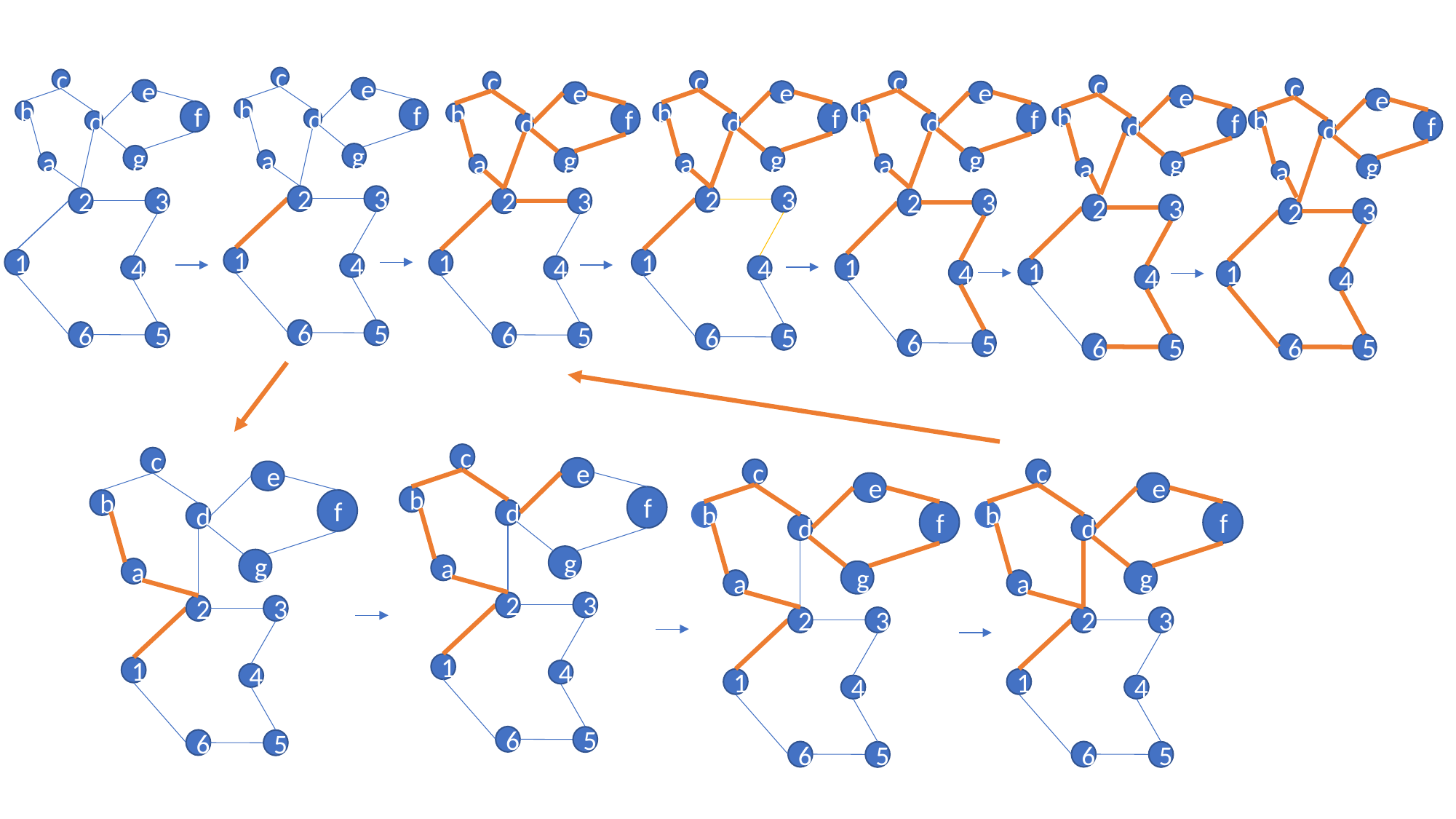

c
e
b
f
d
g
a
2
3
1
4
6
5
c
e
b
f
d
g
a
2
3
1
4
6
5
c
e
b
f
d
g
a
c
e
b
f
d
g
a
c
e
b
f
d
g
a
c
e
b
f
d
g
a
c
e
b
f
d
g
a
2
3
1
4
6
5
2
3
1
4
6
5
2
3
1
4
6
5
2
3
1
4
6
5
2
3
1
4
6
5
c
e
b
f
d
g
a
2
3
1
4
6
5
c
e
b
f
d
g
a
2
3
1
4
6
5
c
e
b
f
d
g
a
2
3
1
4
6
5
c
e
b
f
d
g
a
2
3
1
4
6
5